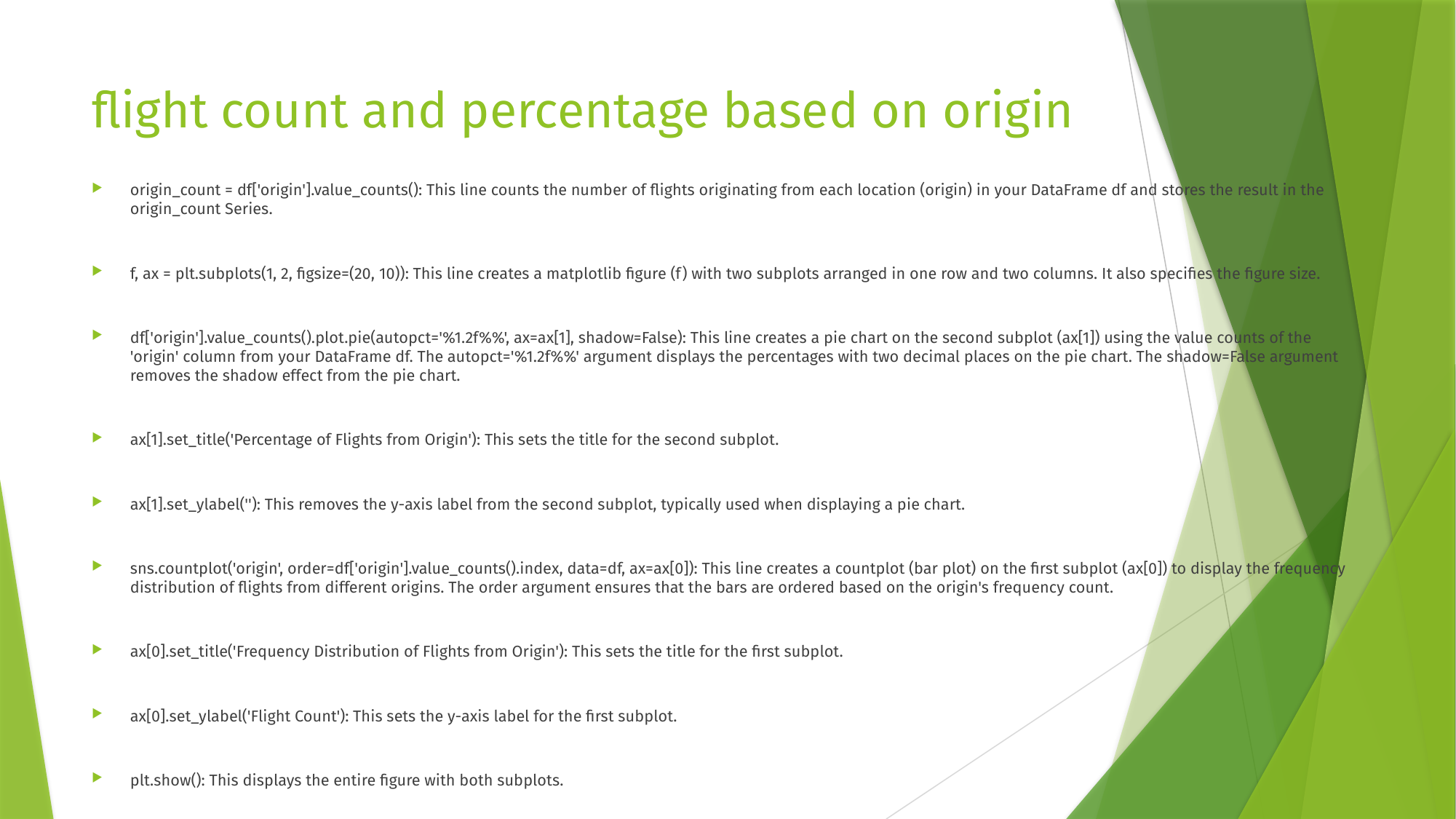

# flight count and percentage based on origin
origin_count = df['origin'].value_counts(): This line counts the number of flights originating from each location (origin) in your DataFrame df and stores the result in the origin_count Series.

f, ax = plt.subplots(1, 2, figsize=(20, 10)): This line creates a matplotlib figure (f) with two subplots arranged in one row and two columns. It also specifies the figure size.

df['origin'].value_counts().plot.pie(autopct='%1.2f%%', ax=ax[1], shadow=False): This line creates a pie chart on the second subplot (ax[1]) using the value counts of the 'origin' column from your DataFrame df. The autopct='%1.2f%%' argument displays the percentages with two decimal places on the pie chart. The shadow=False argument removes the shadow effect from the pie chart.

ax[1].set_title('Percentage of Flights from Origin'): This sets the title for the second subplot.

ax[1].set_ylabel(''): This removes the y-axis label from the second subplot, typically used when displaying a pie chart.

sns.countplot('origin', order=df['origin'].value_counts().index, data=df, ax=ax[0]): This line creates a countplot (bar plot) on the first subplot (ax[0]) to display the frequency distribution of flights from different origins. The order argument ensures that the bars are ordered based on the origin's frequency count.

ax[0].set_title('Frequency Distribution of Flights from Origin'): This sets the title for the first subplot.

ax[0].set_ylabel('Flight Count'): This sets the y-axis label for the first subplot.

plt.show(): This displays the entire figure with both subplots.